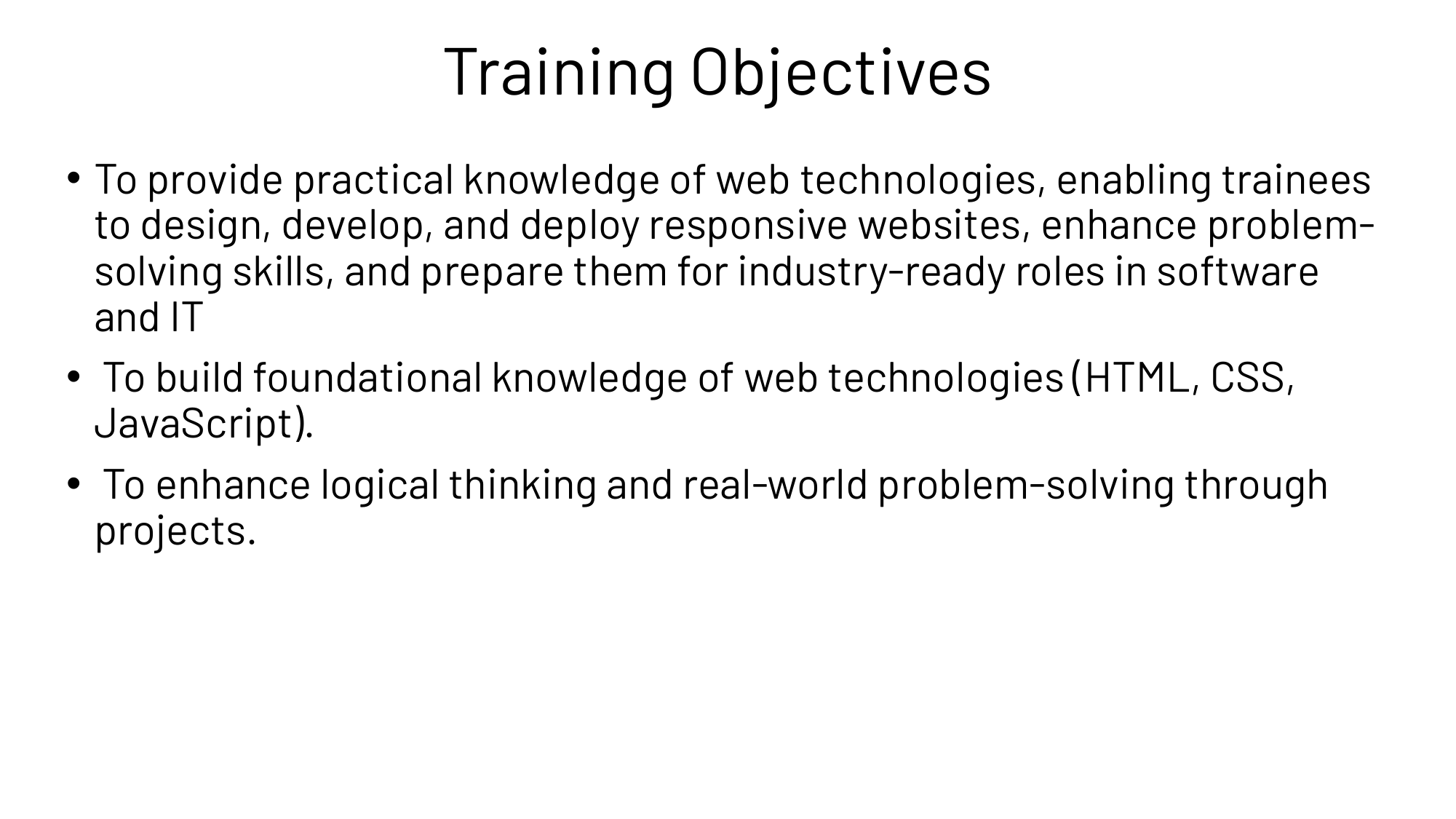

# Training Objectives
To provide practical knowledge of web technologies, enabling trainees to design, develop, and deploy responsive websites, enhance problem-solving skills, and prepare them for industry-ready roles in software and IT
 To build foundational knowledge of web technologies (HTML, CSS, JavaScript).
 To enhance logical thinking and real-world problem-solving through projects.